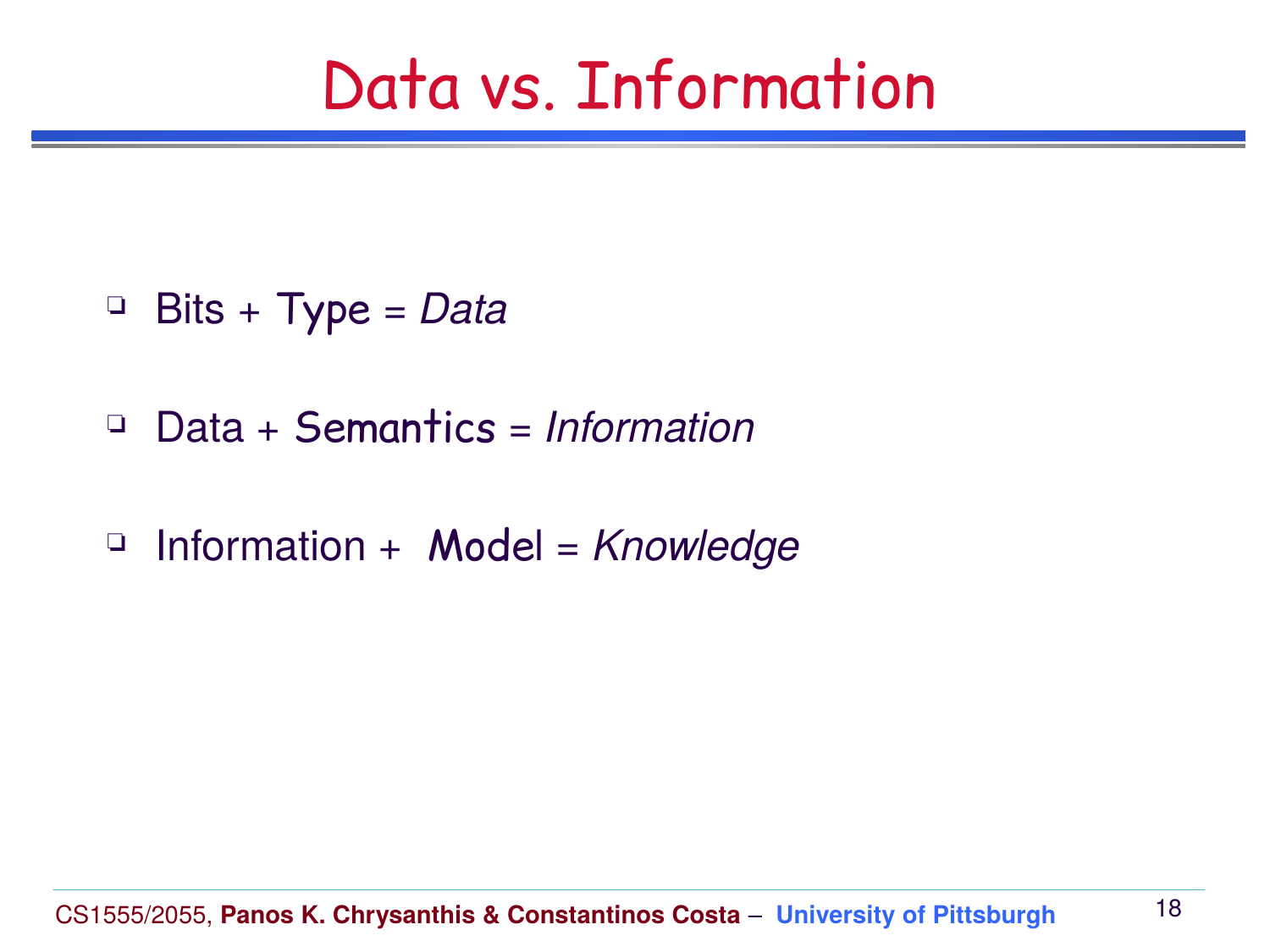

# Data vs. Information
Bits + Type = Data

Data + Semantics = Information

Information +  Model = Knowledge